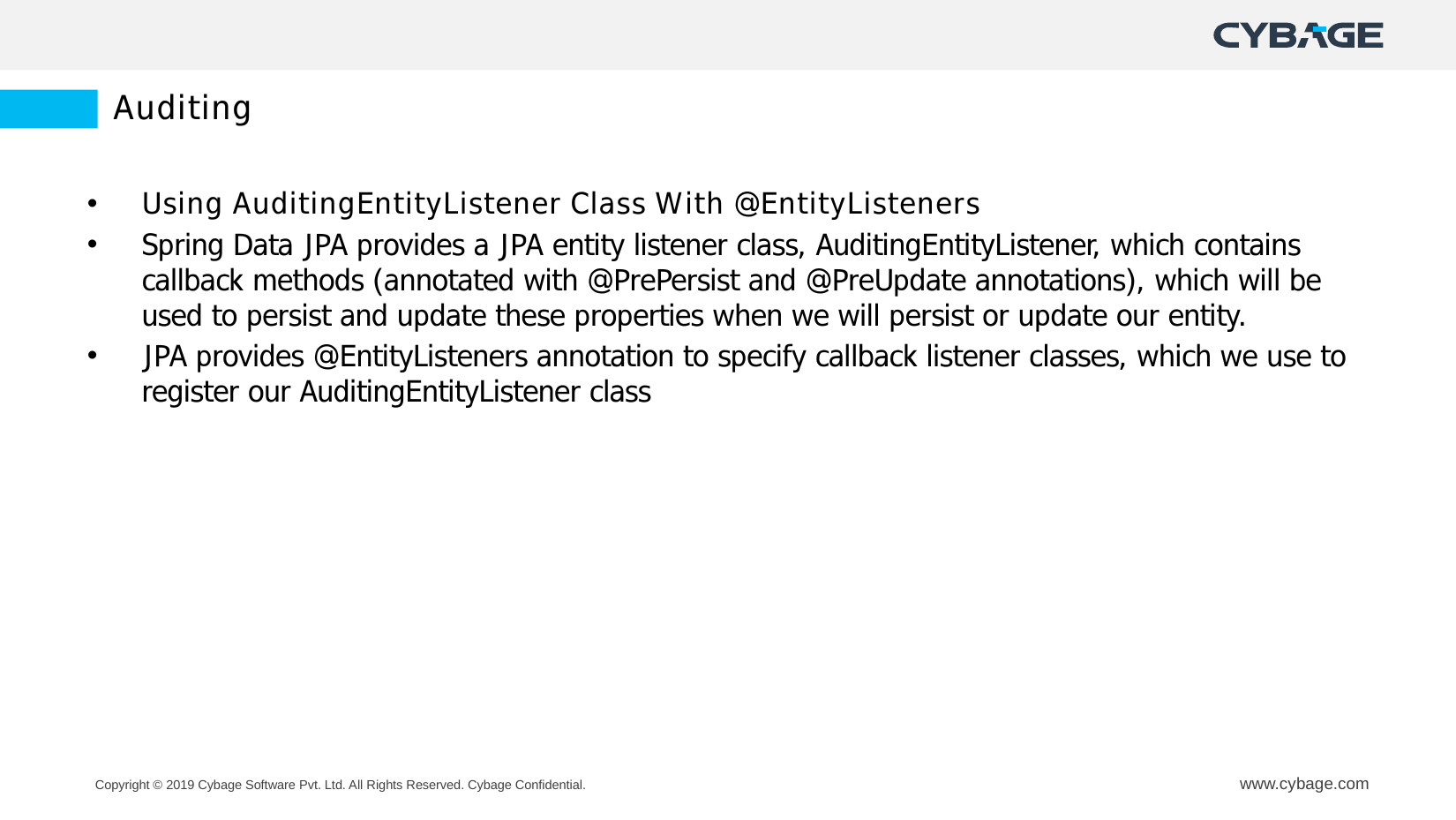

# Auditing
Using AuditingEntityListener Class With @EntityListeners
Spring Data JPA provides a JPA entity listener class, AuditingEntityListener, which contains callback methods (annotated with @PrePersist and @PreUpdate annotations), which will be used to persist and update these properties when we will persist or update our entity.
JPA provides @EntityListeners annotation to specify callback listener classes, which we use to register our AuditingEntityListener class